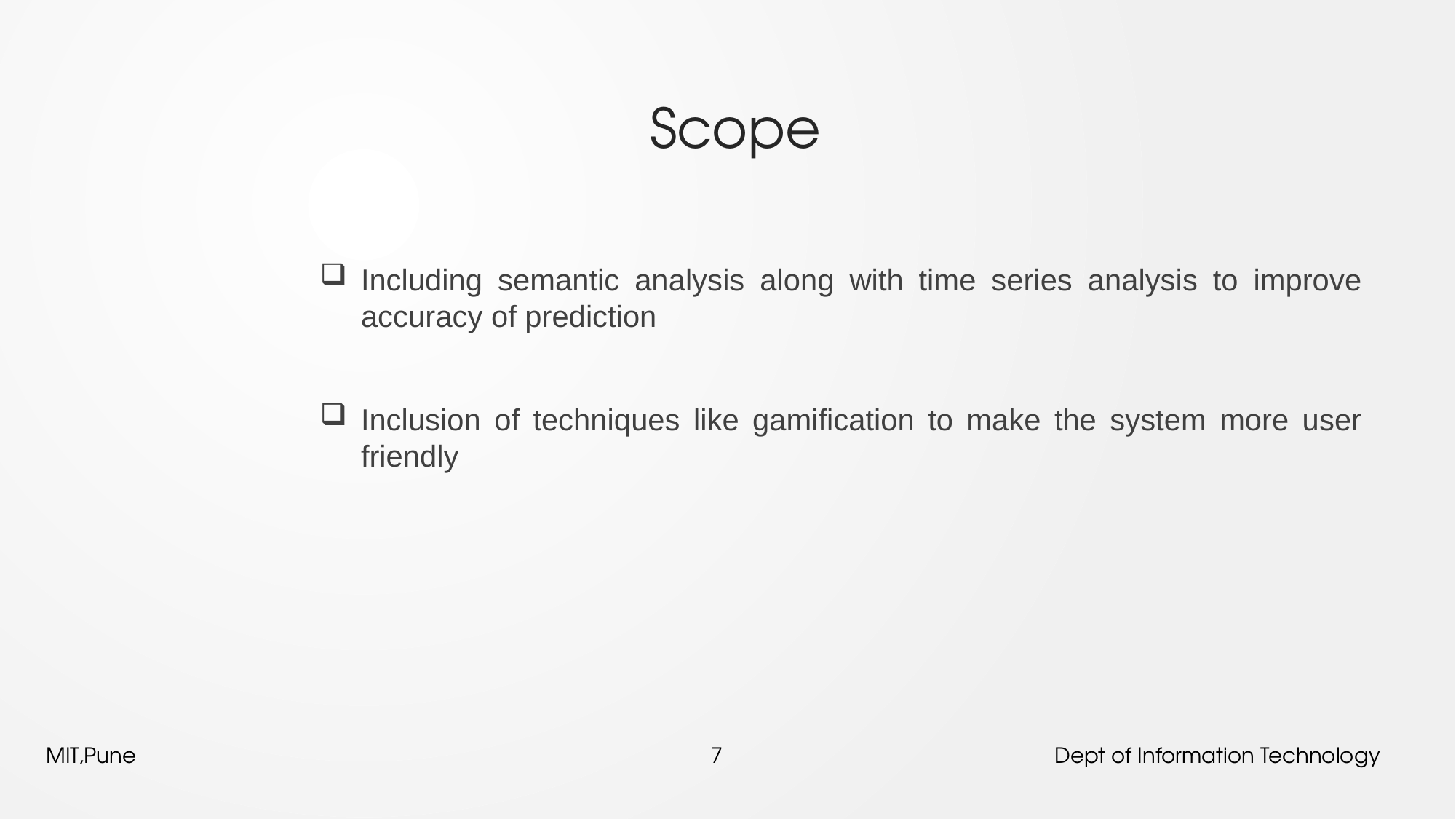

# Scope
Including semantic analysis along with time series analysis to improve accuracy of prediction

Inclusion of techniques like gamification to make the system more user friendly

MIT,Pune                                                                                                   7                                                         Dept of Information Technology